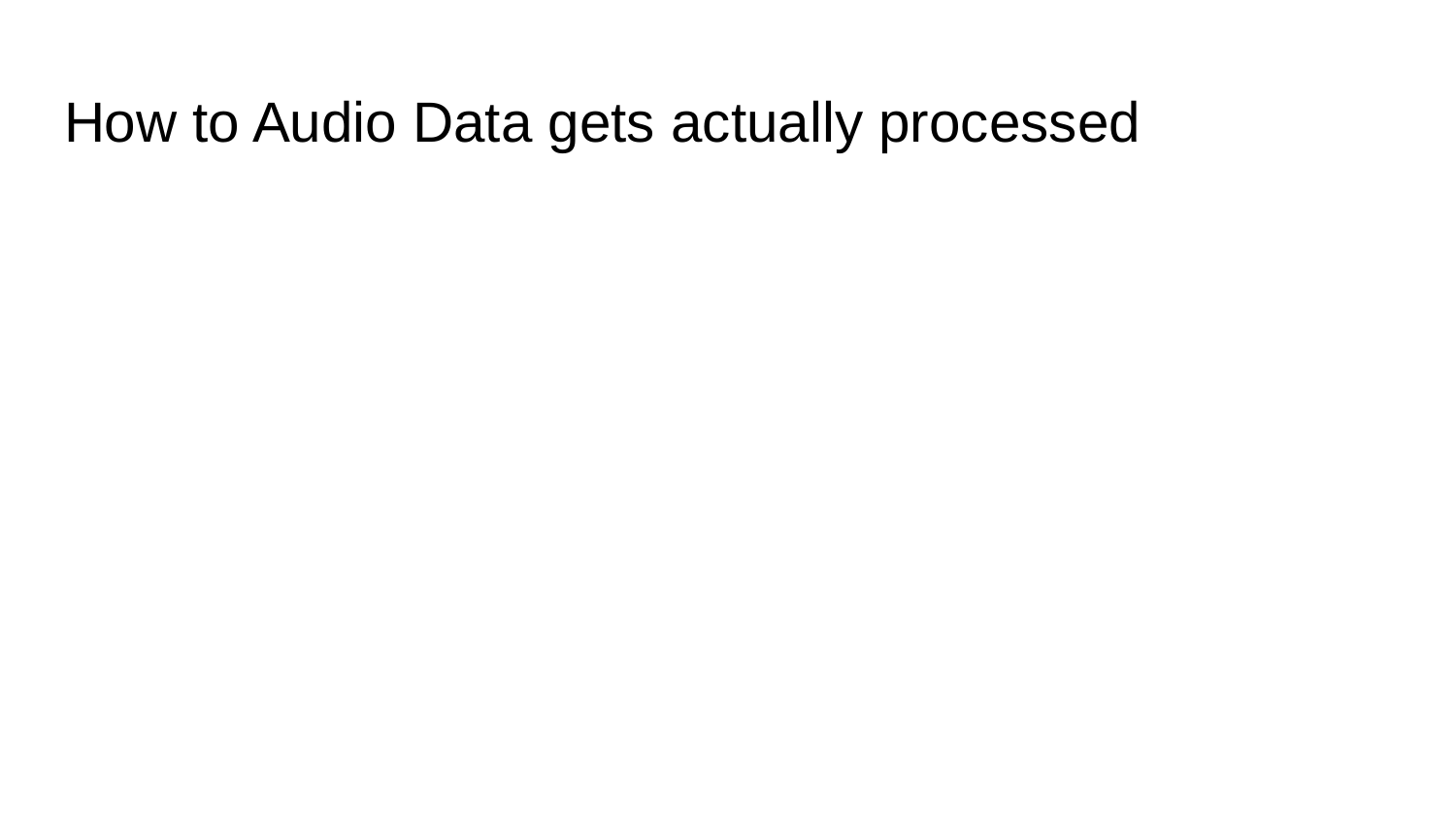

# How to Audio Data gets actually processed